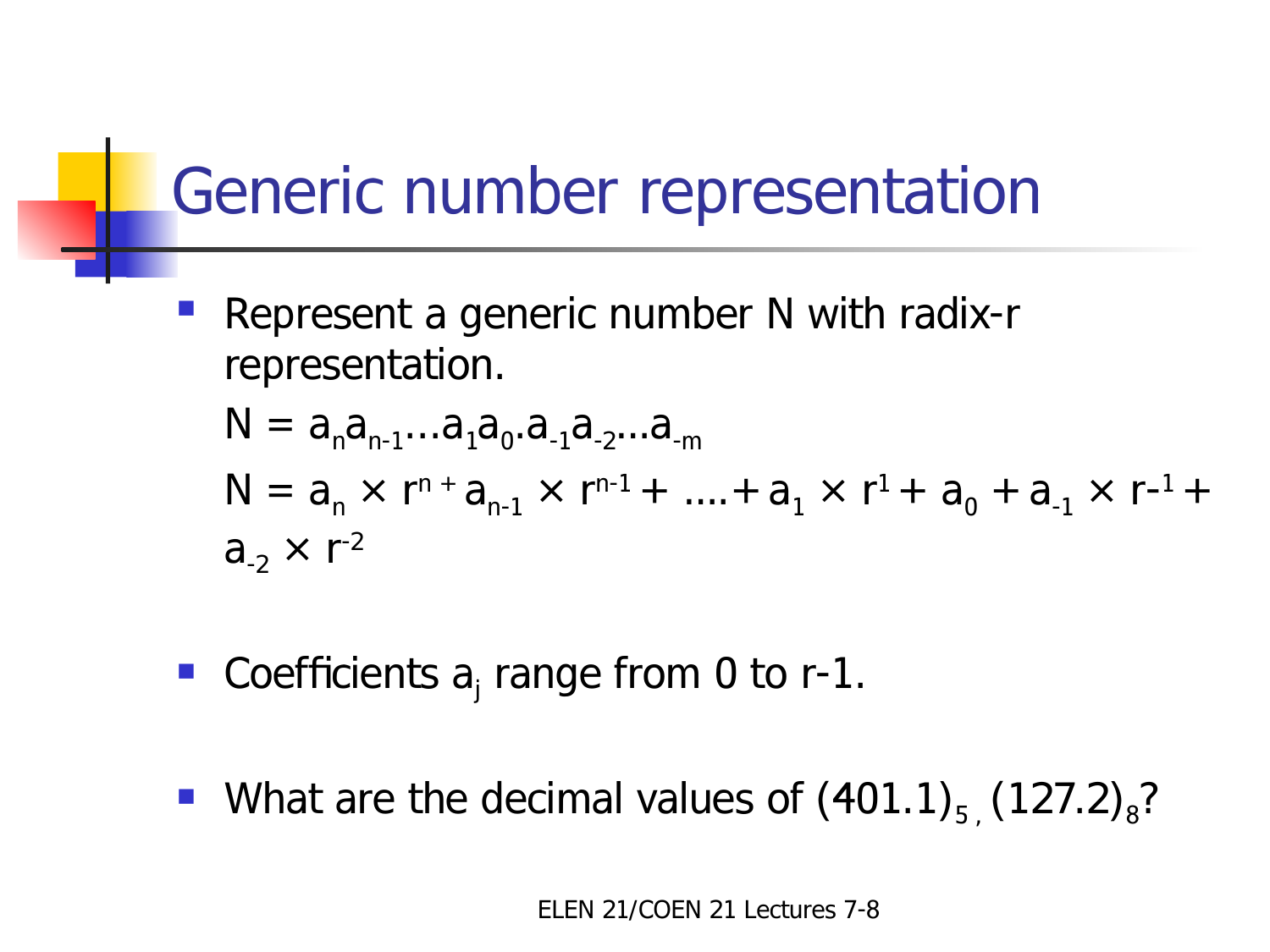

# Generic number representation
Represent a generic number N with radix-r representation.
	N = anan-1...a1a0.a-1a-2…a-m
	N = an × rn + an-1 × rn-1 + ….+ a1 × r1 + a0 + a-1 × r-1 + a-2 × r-2

Coefficients aj range from 0 to r-1.

What are the decimal values of (401.1)5 , (127.2)8?
ELEN 21/COEN 21 Lectures 7-8